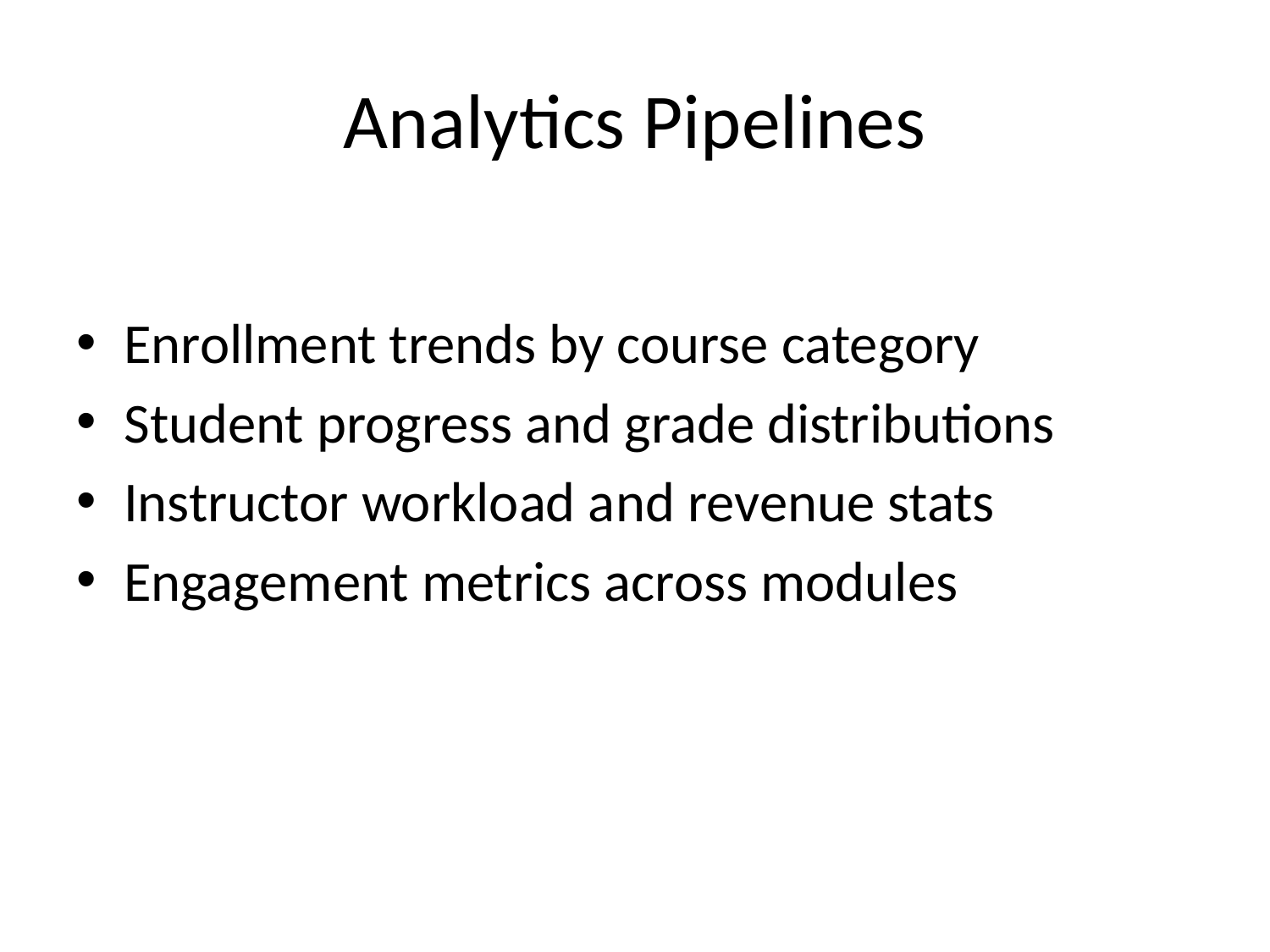

# Analytics Pipelines

Enrollment trends by course category
Student progress and grade distributions
Instructor workload and revenue stats
Engagement metrics across modules